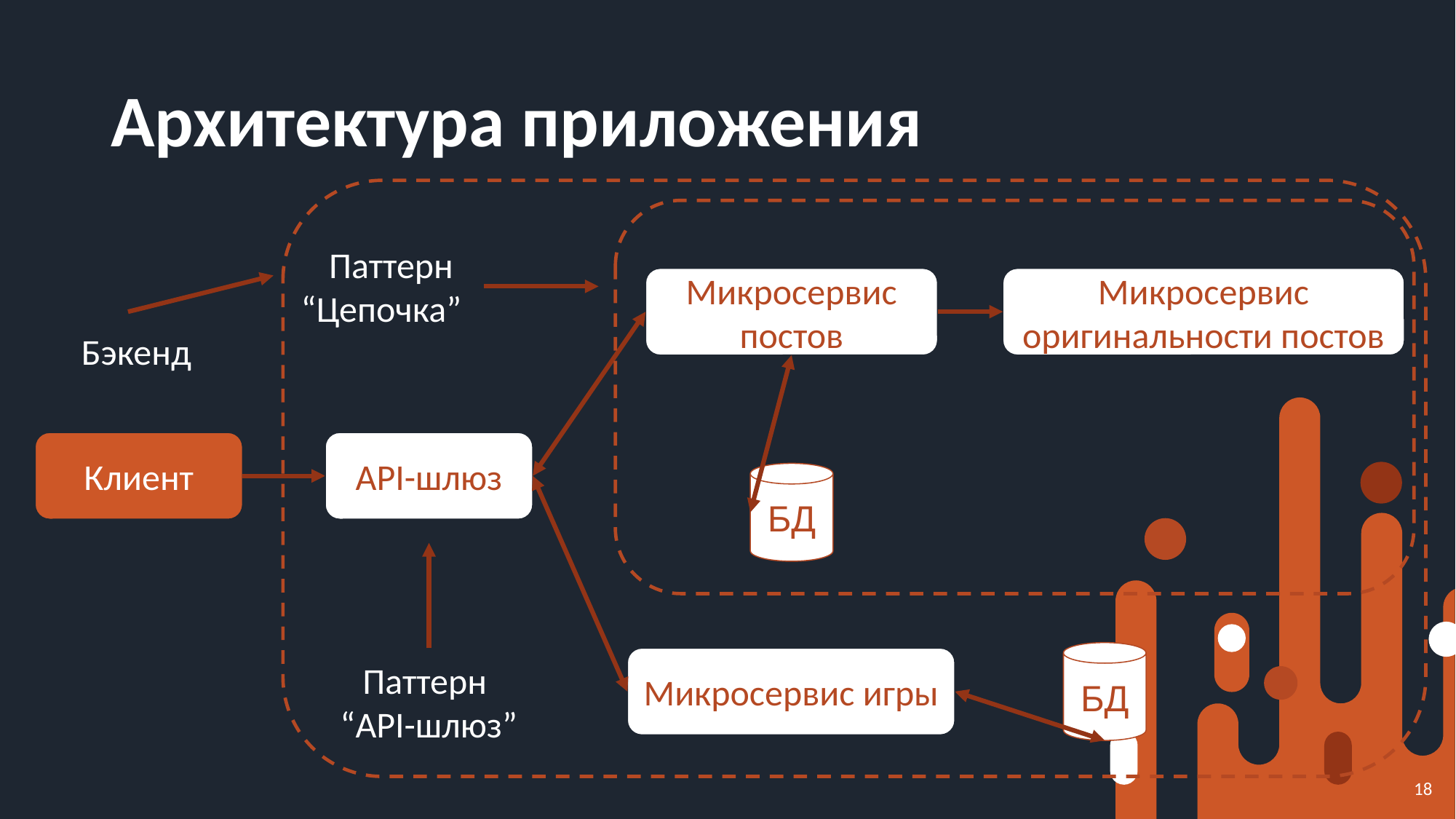

# Архитектура приложения

Паттерн
“Цепочка”
Микросервис постов
Микросервис оригинальности постов
Бэкенд
Клиент
API-шлюз
БД
БД
Паттерн
“API-шлюз”
Микросервис игры
18